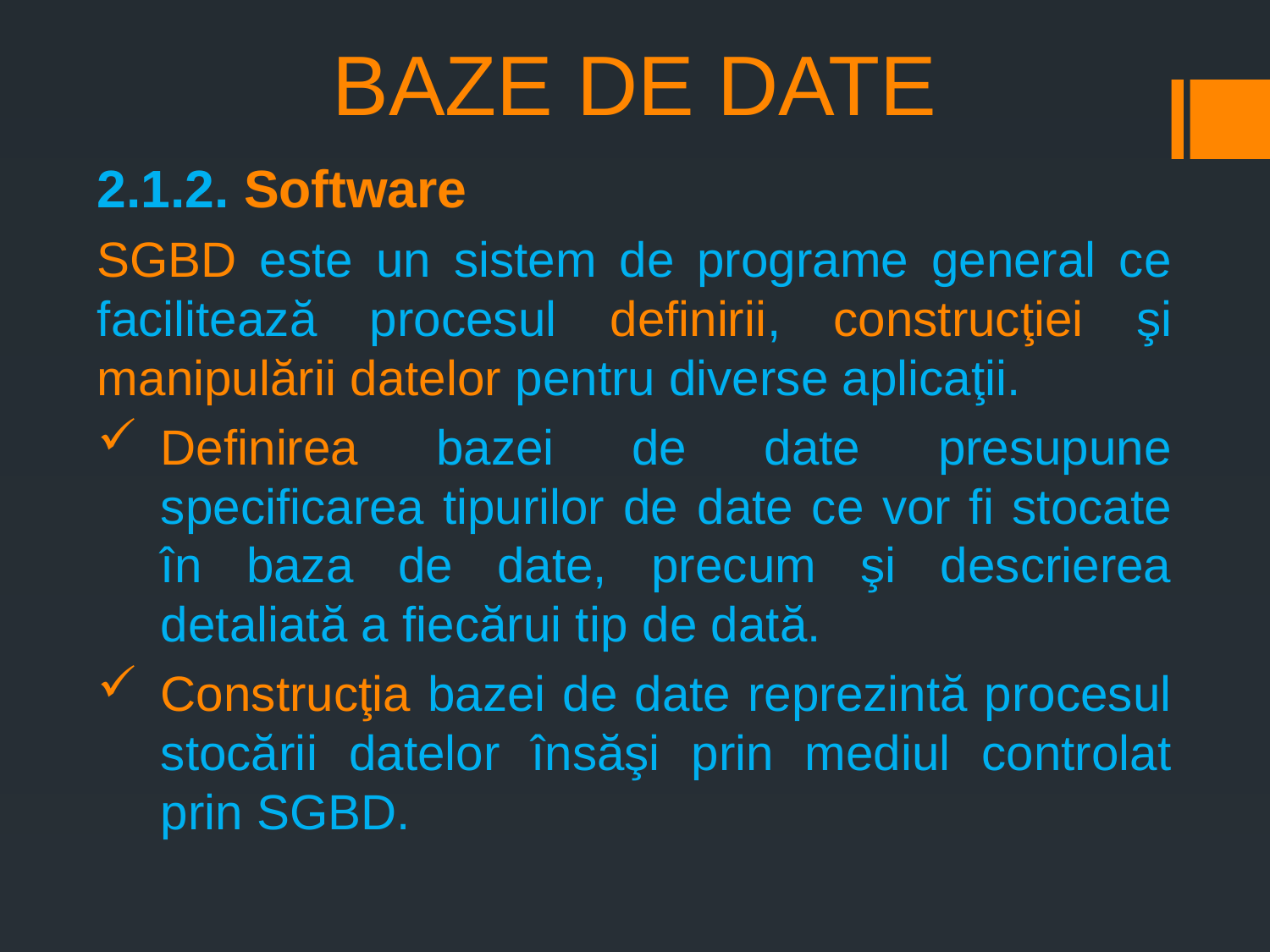

# BAZE DE DATE
2.1.2. Software
SGBD este un sistem de programe general ce facilitează procesul definirii, construcţiei şi manipulării datelor pentru diverse aplicaţii.
Definirea bazei de date presupune specificarea tipurilor de date ce vor fi stocate în baza de date, precum şi descrierea detaliată a fiecărui tip de dată.
Construcţia bazei de date reprezintă procesul stocării datelor însăşi prin mediul controlat prin SGBD.